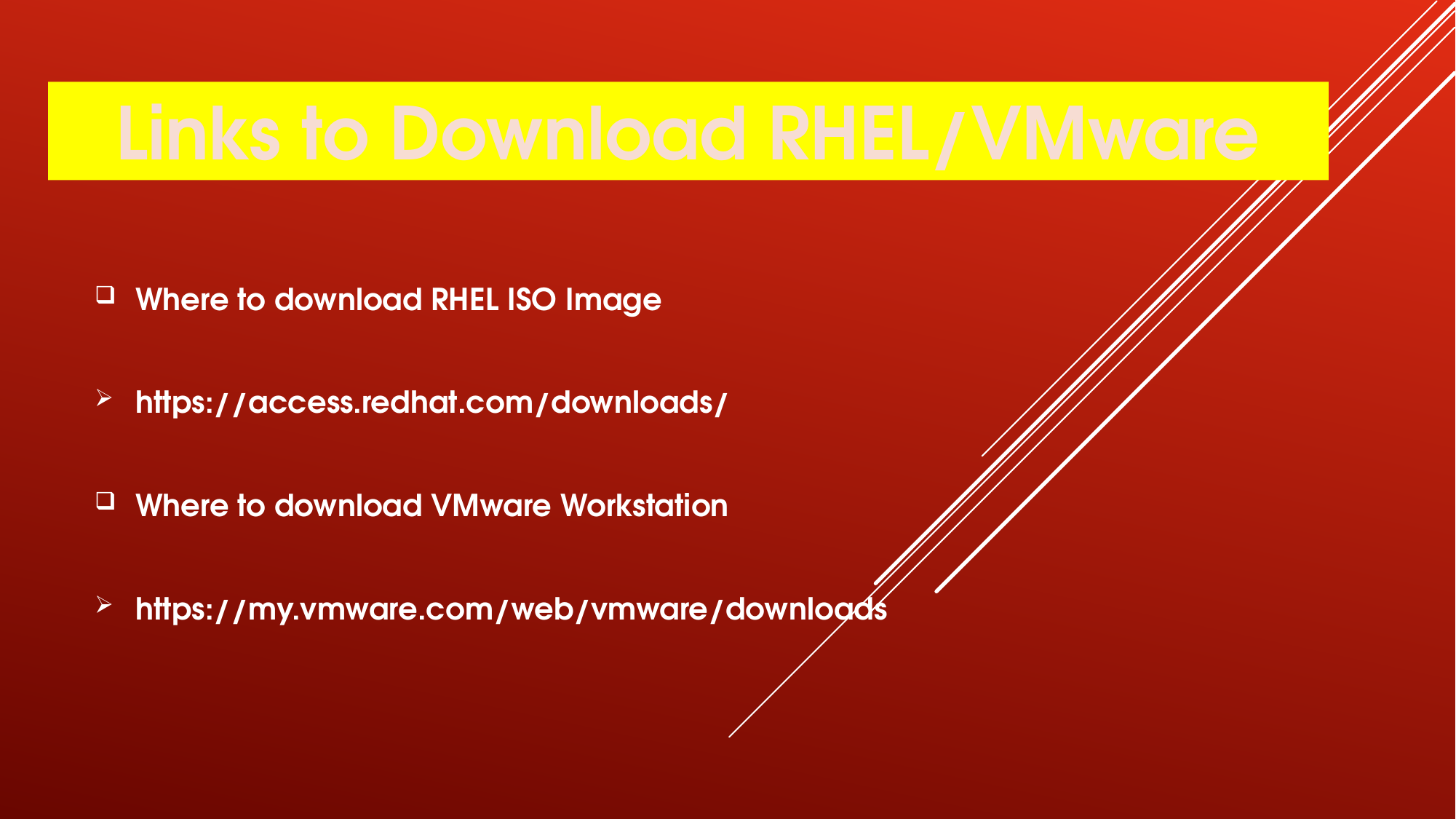

Links to Download RHEL/VMware

Where to download RHEL ISO Image

https://access.redhat.com/downloads/

Where to download VMware Workstation

https://my.vmware.com/web/vmware/downloads